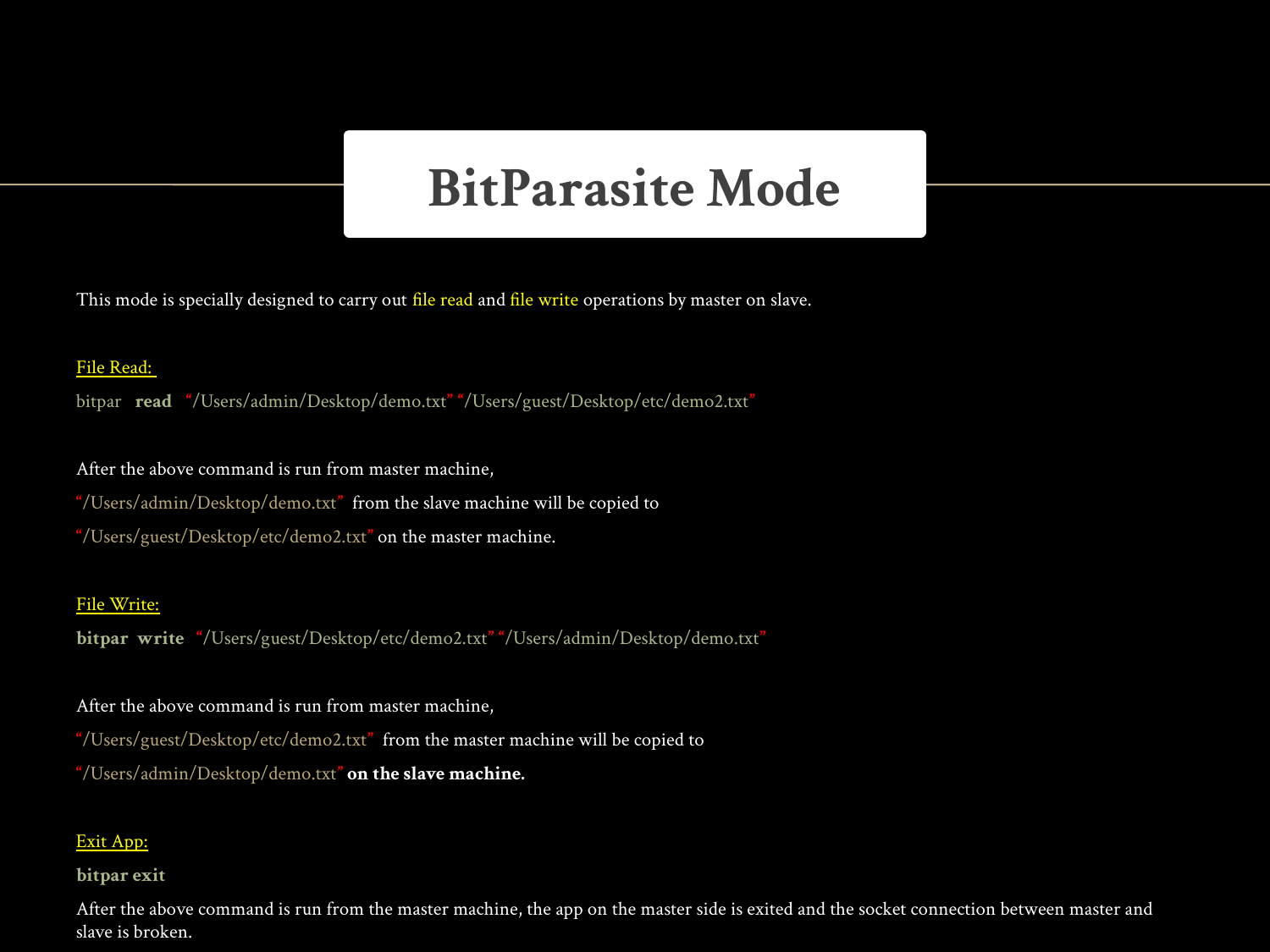

# BitParasite Mode
This mode is specially designed to carry out file read and file write operations by master on slave.

File Read:
bitpar   read   “/Users/admin/Desktop/demo.txt” “/Users/guest/Desktop/etc/demo2.txt”

After the above command is run from master machine,
“/Users/admin/Desktop/demo.txt”  from the slave machine will be copied to
“/Users/guest/Desktop/etc/demo2.txt” on the master machine.

File Write:
bitpar  write   “/Users/guest/Desktop/etc/demo2.txt” “/Users/admin/Desktop/demo.txt”

After the above command is run from master machine,
“/Users/guest/Desktop/etc/demo2.txt”  from the master machine will be copied to
“/Users/admin/Desktop/demo.txt” on the slave machine.

Exit App:
bitpar exit
After the above command is run from the master machine, the app on the master side is exited and the socket connection between master and slave is broken.